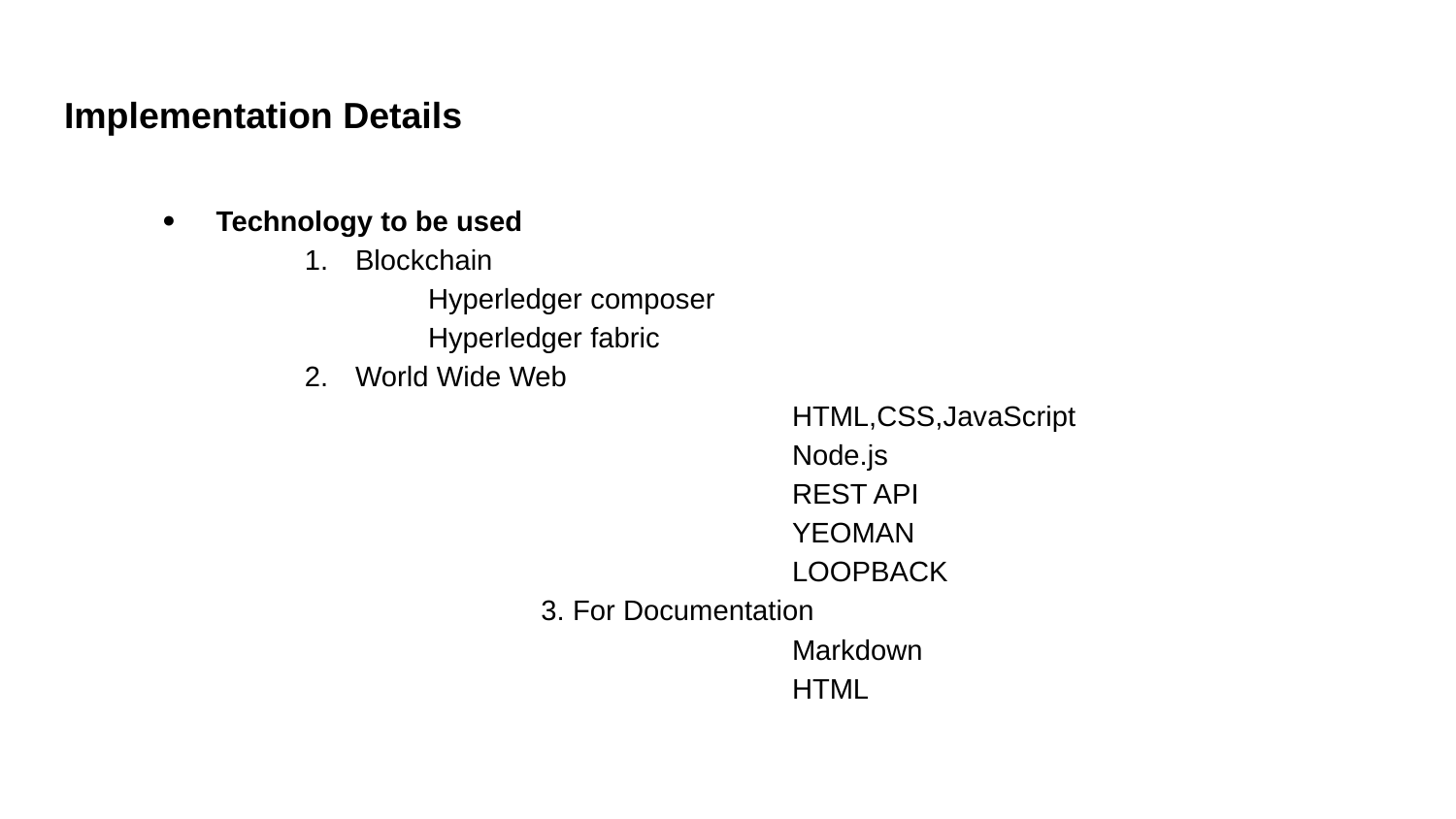

# Implementation Details

 Technology to be used
Blockchain
Hyperledger composer
Hyperledger fabric
World Wide Web
 					HTML,CSS,JavaScript
					Node.js
					REST API
					YEOMAN
					LOOPBACK
			     3. For Documentation
					Markdown
					HTML